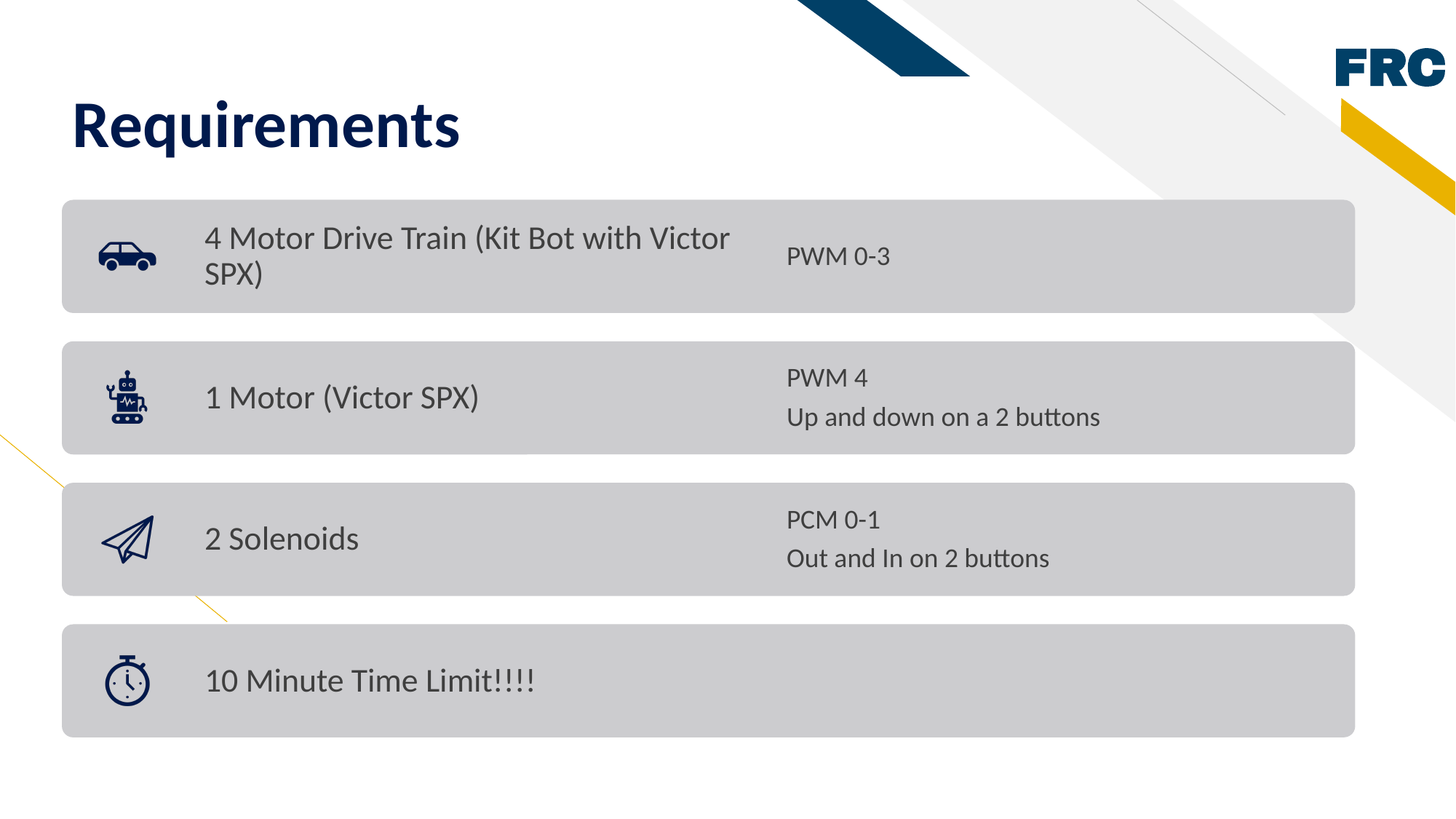

# Requirements
4 Motor Drive Train (Kit Bot with Victor SPX)
PWM 0-3
1 Motor (Victor SPX)
PWM 4
Up and down on a 2 buttons
2 Solenoids
PCM 0-1
Out and In on 2 buttons
10 Minute Time Limit!!!!